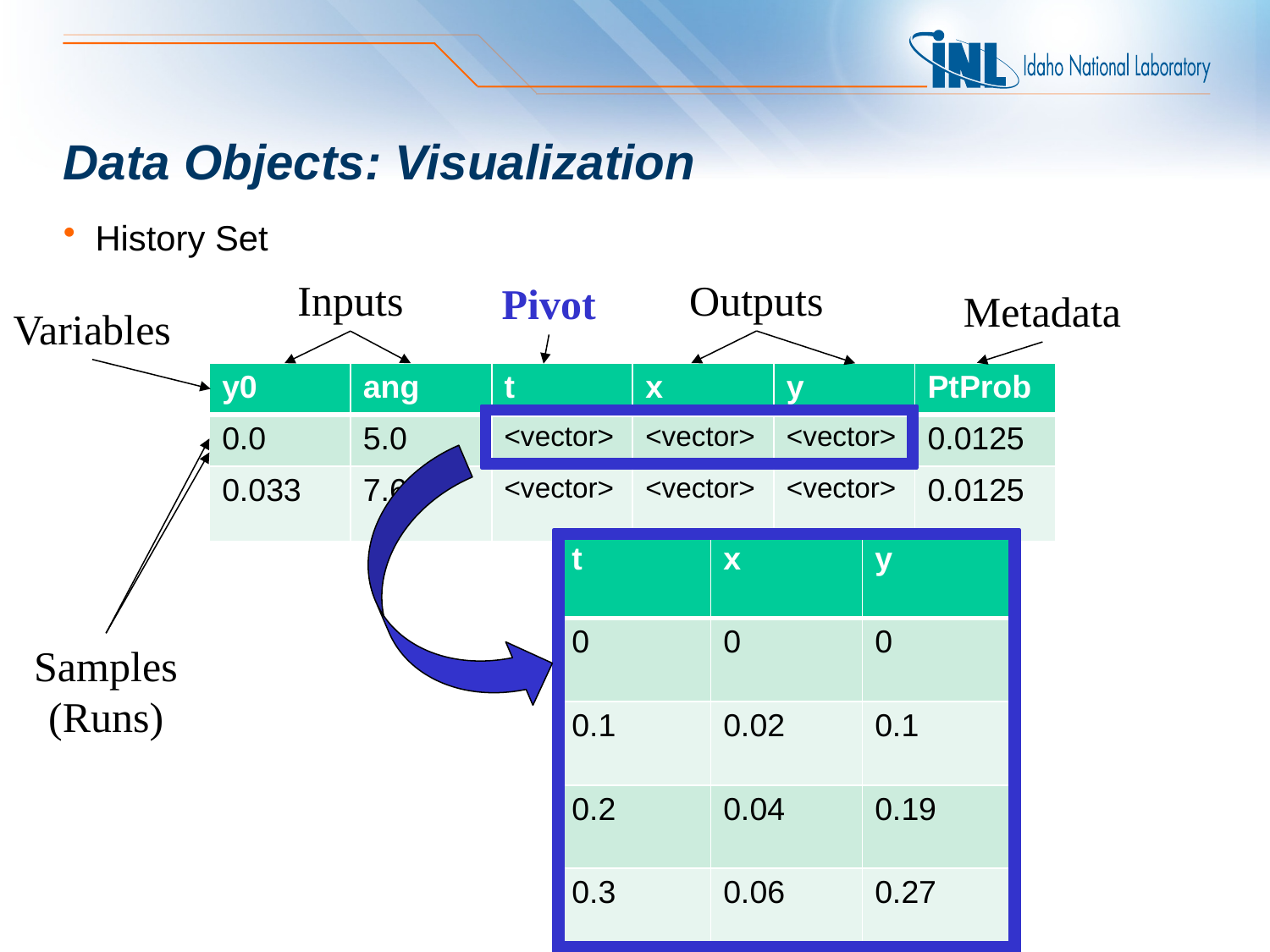

# Data Objects: Visualization
History Set
Inputs
Outputs
Pivot
Metadata
Variables
| y0 | ang | t | x | y | PtProb |
| --- | --- | --- | --- | --- | --- |
| 0.0 | 5.0 | <vector> | <vector> | <vector> | 0.0125 |
| 0.033 | 7.667 | <vector> | <vector> | <vector> | 0.0125 |

| t | x | y |
| --- | --- | --- |
| 0 | 0 | 0 |
| 0.1 | 0.02 | 0.1 |
| 0.2 | 0.04 | 0.19 |
| 0.3 | 0.06 | 0.27 |
Samples
(Runs)